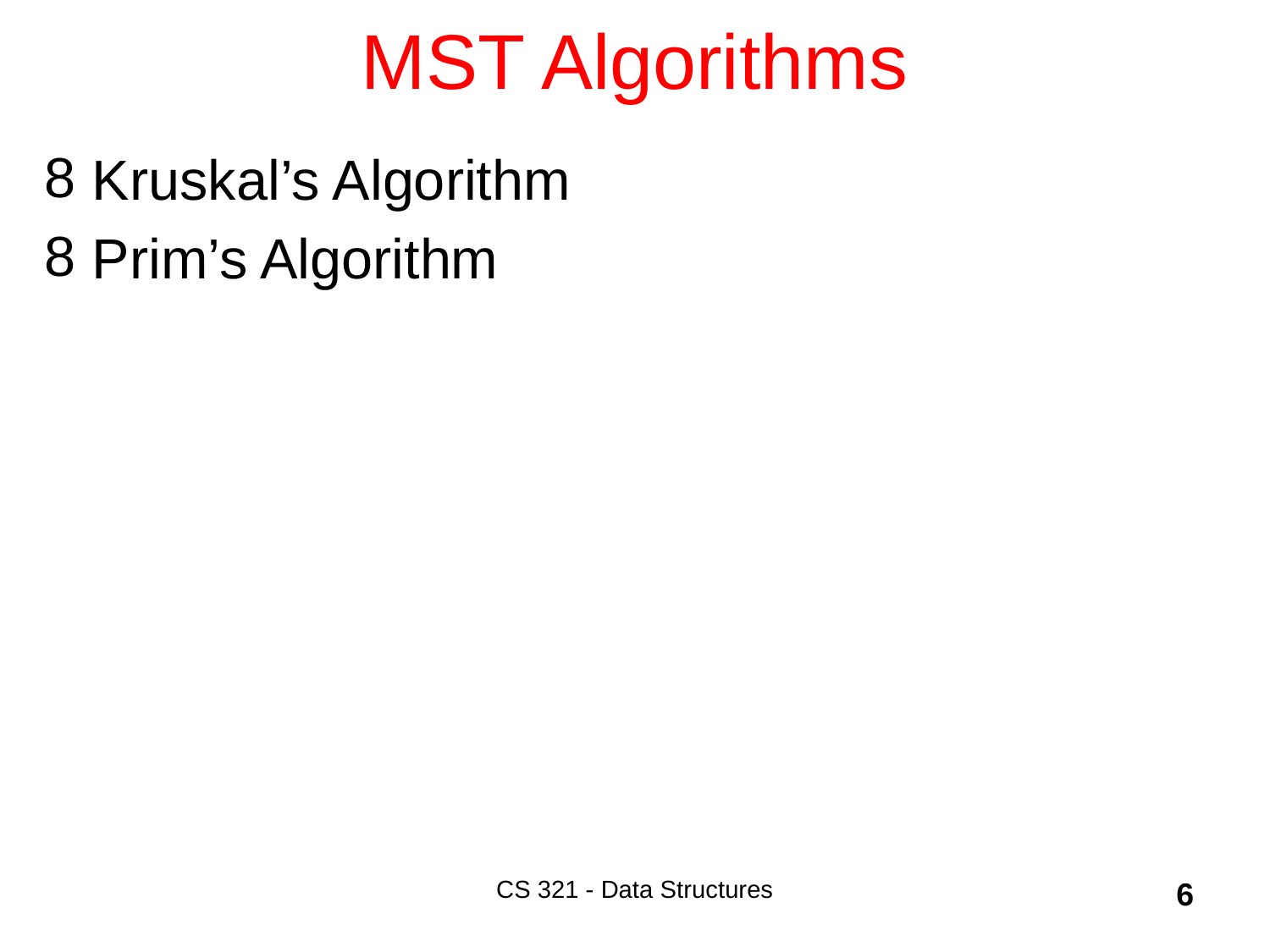

# MST Algorithms
Kruskal’s Algorithm
Prim’s Algorithm
CS 321 - Data Structures
6